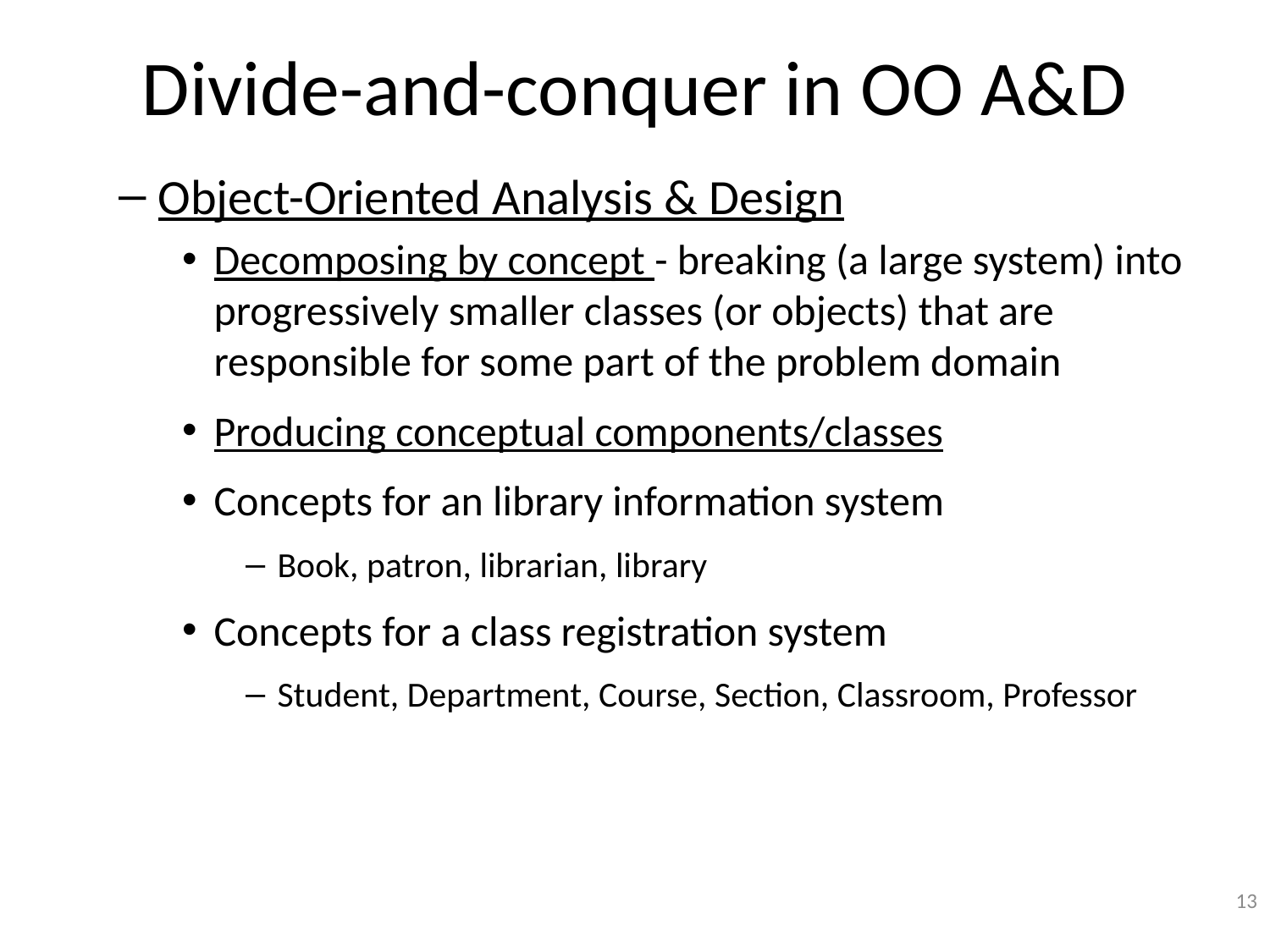

# Divide-and-conquer in OO A&D
Object-Oriented Analysis & Design
Decomposing by concept - breaking (a large system) into progressively smaller classes (or objects) that are responsible for some part of the problem domain
Producing conceptual components/classes
Concepts for an library information system
Book, patron, librarian, library
Concepts for a class registration system
Student, Department, Course, Section, Classroom, Professor

13